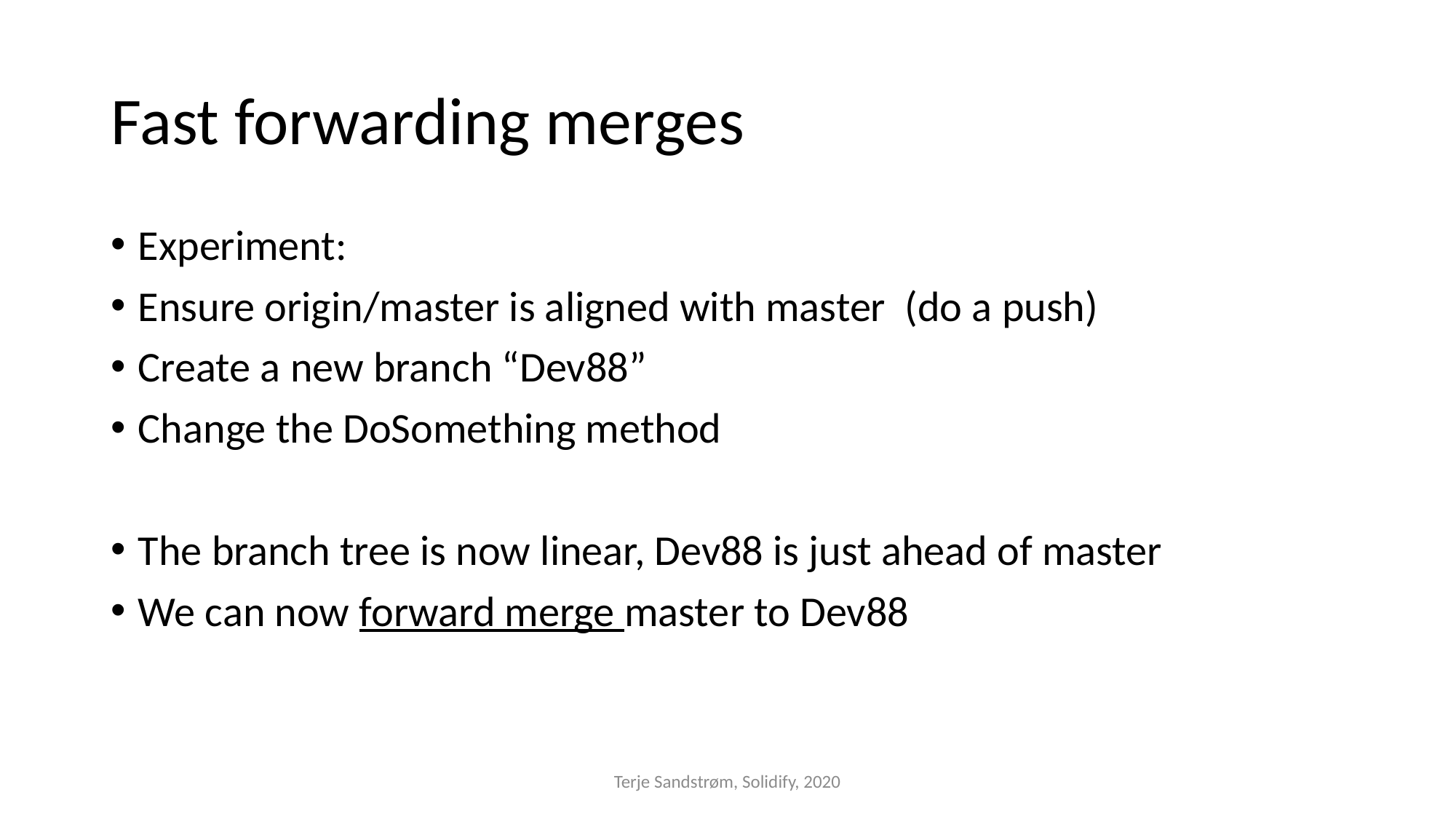

# Fast forwarding merges
Experiment:
Ensure origin/master is aligned with master  (do a push)
Create a new branch “Dev88”
Change the DoSomething method

The branch tree is now linear, Dev88 is just ahead of master
We can now forward merge master to Dev88

Terje Sandstrøm, Solidify, 2020